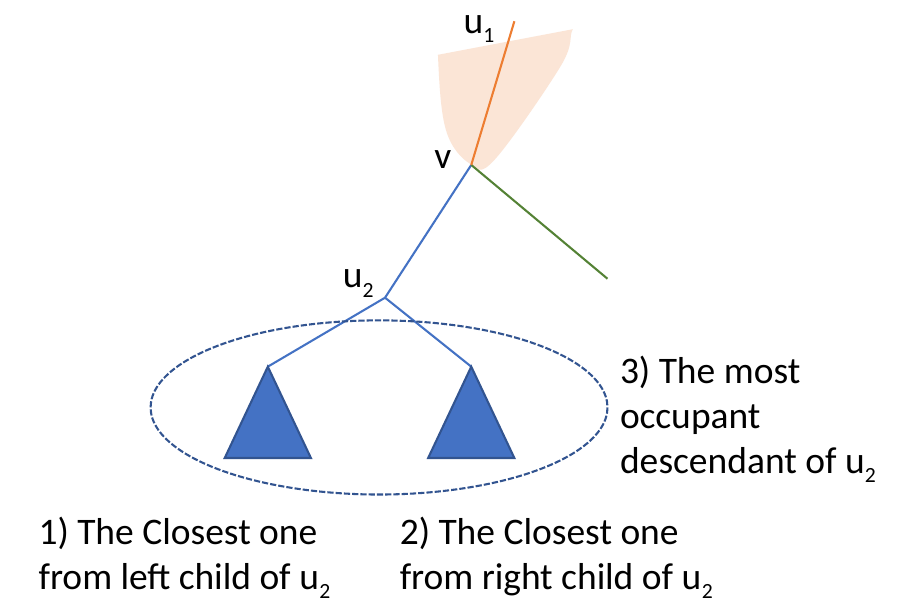

u1

v
u2

3) The most occupant descendant of u2

2) The Closest one
from right child of u2
1) The Closest one from left child of u2